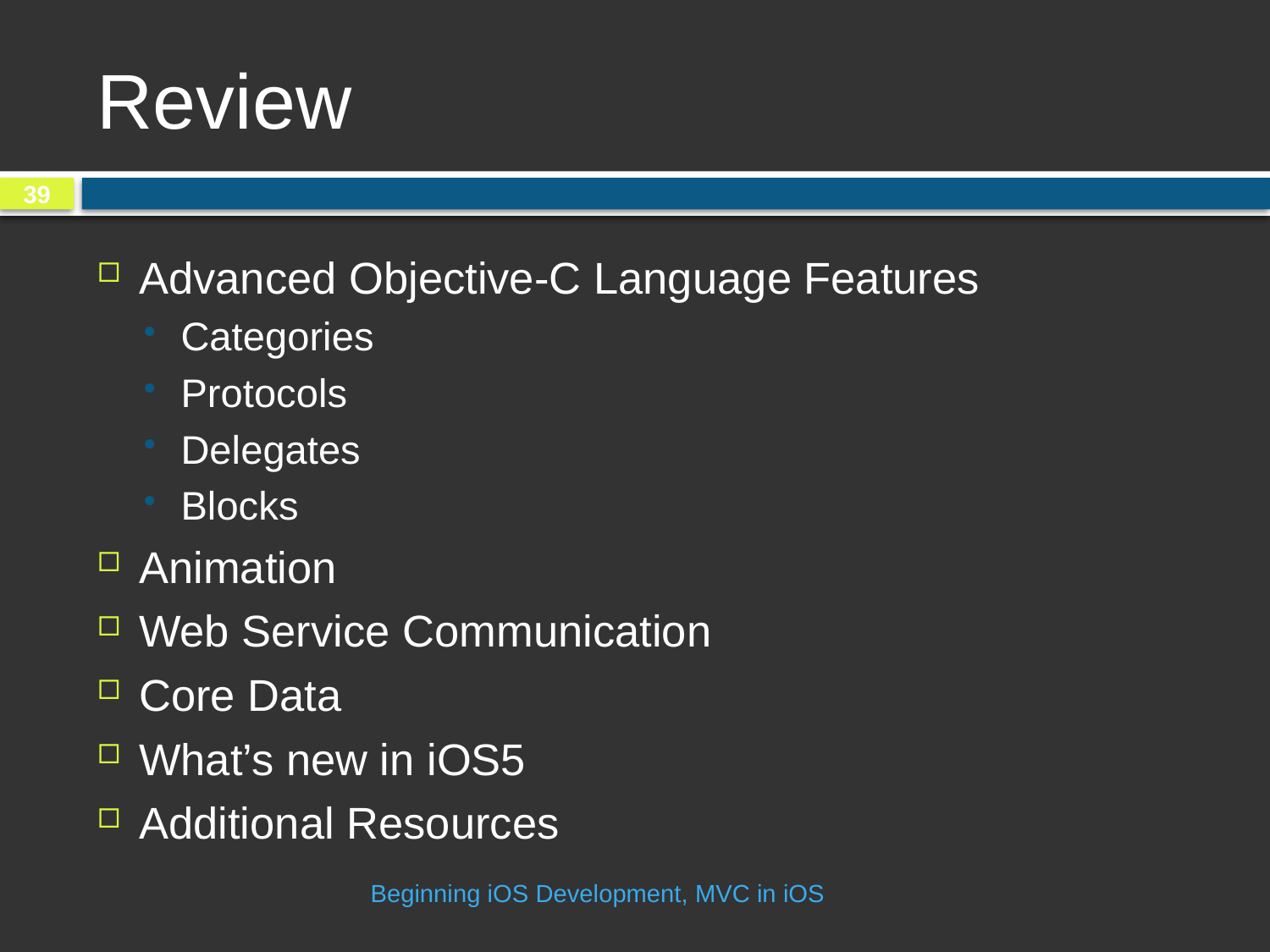

# Review
39
Advanced Objective-C Language Features
Categories
Protocols
Delegates
Blocks
Animation
Web Service Communication
Core Data
What’s new in iOS5
Additional Resources
Beginning iOS Development, MVC in iOS